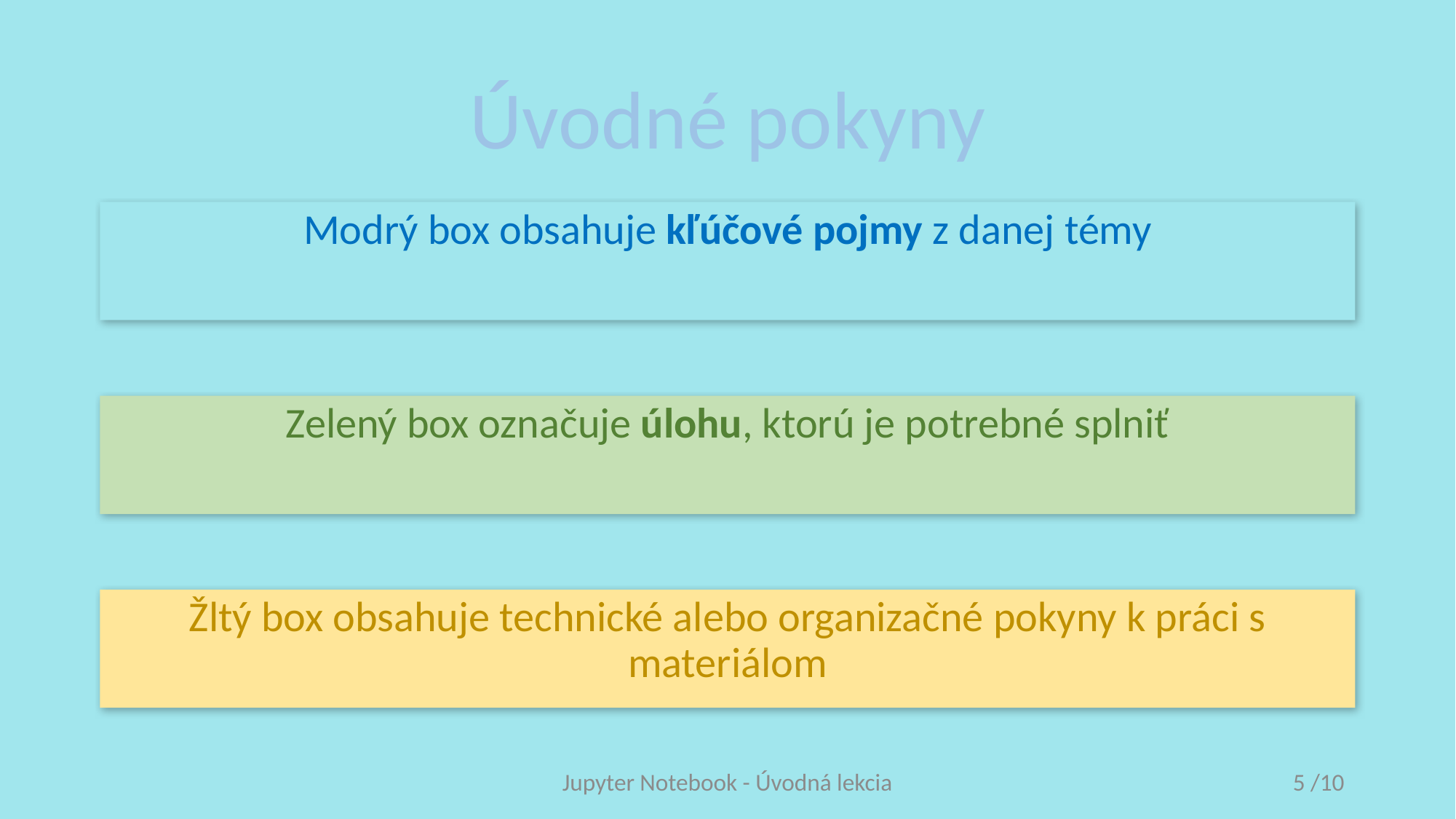

# Úvodné pokyny
Modrý box obsahuje kľúčové pojmy z danej témy
Zelený box označuje úlohu, ktorú je potrebné splniť
Žltý box obsahuje technické alebo organizačné pokyny k práci s materiálom
Jupyter Notebook - Úvodná lekcia
5 /10